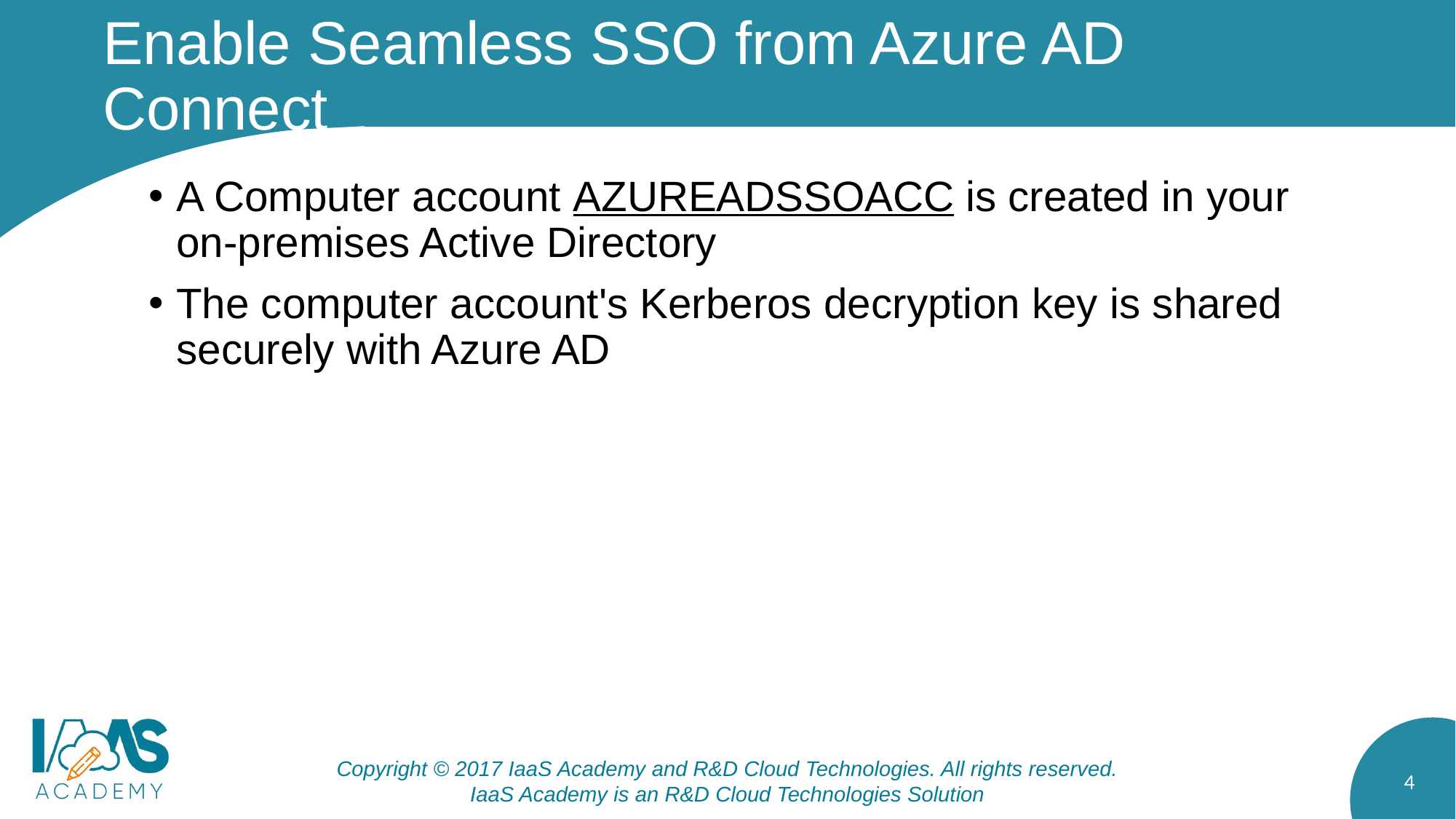

# Enable Seamless SSO from Azure AD Connect
A Computer account AZUREADSSOACC is created in your on-premises Active Directory
The computer account's Kerberos decryption key is shared securely with Azure AD
Copyright © 2017 IaaS Academy and R&D Cloud Technologies. All rights reserved.
IaaS Academy is an R&D Cloud Technologies Solution
4